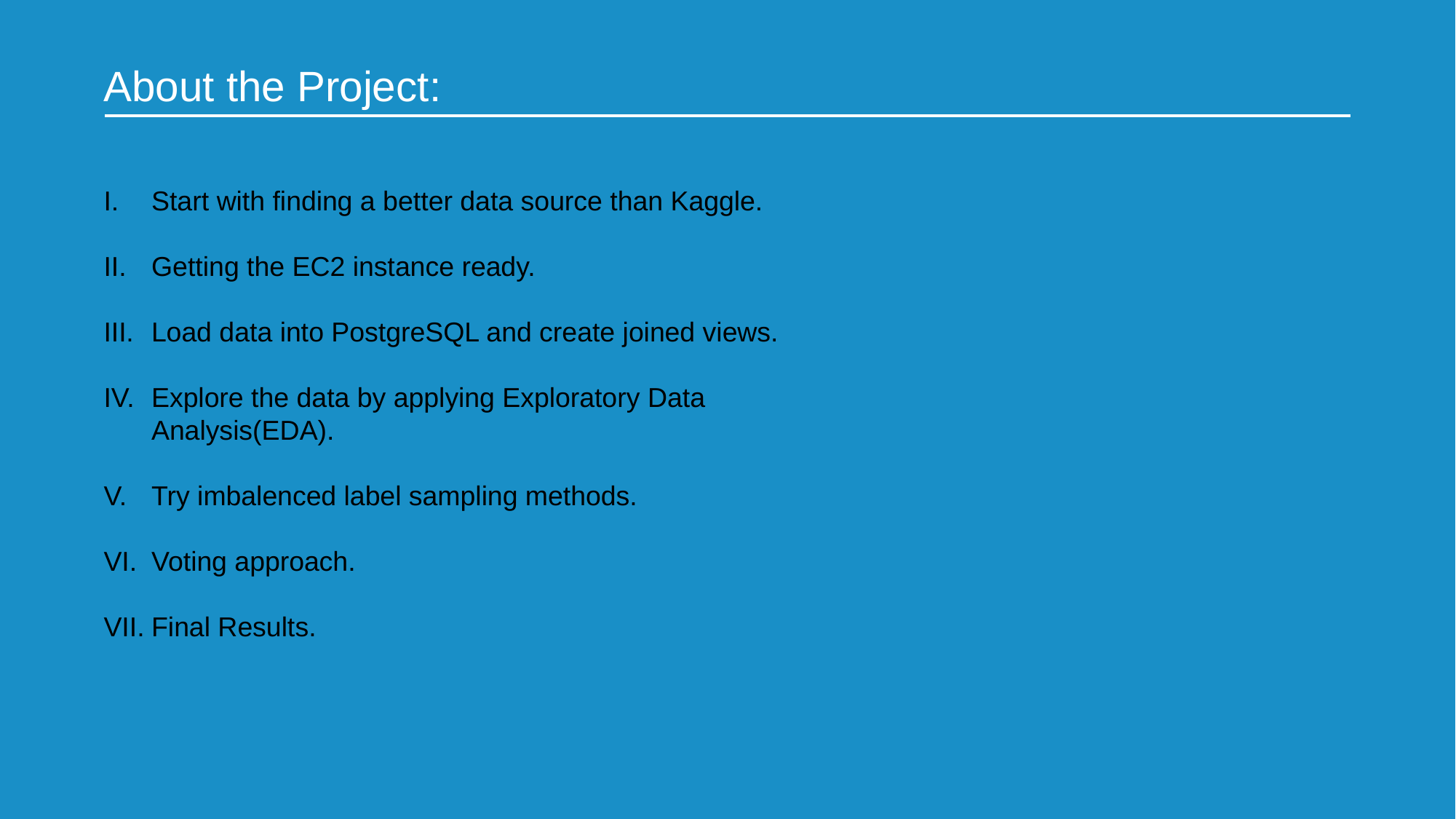

About the Project:
Start with finding a better data source than Kaggle.
Getting the EC2 instance ready.
Load data into PostgreSQL and create joined views.
Explore the data by applying Exploratory Data Analysis(EDA).
Try imbalenced label sampling methods.
Voting approach.
Final Results.